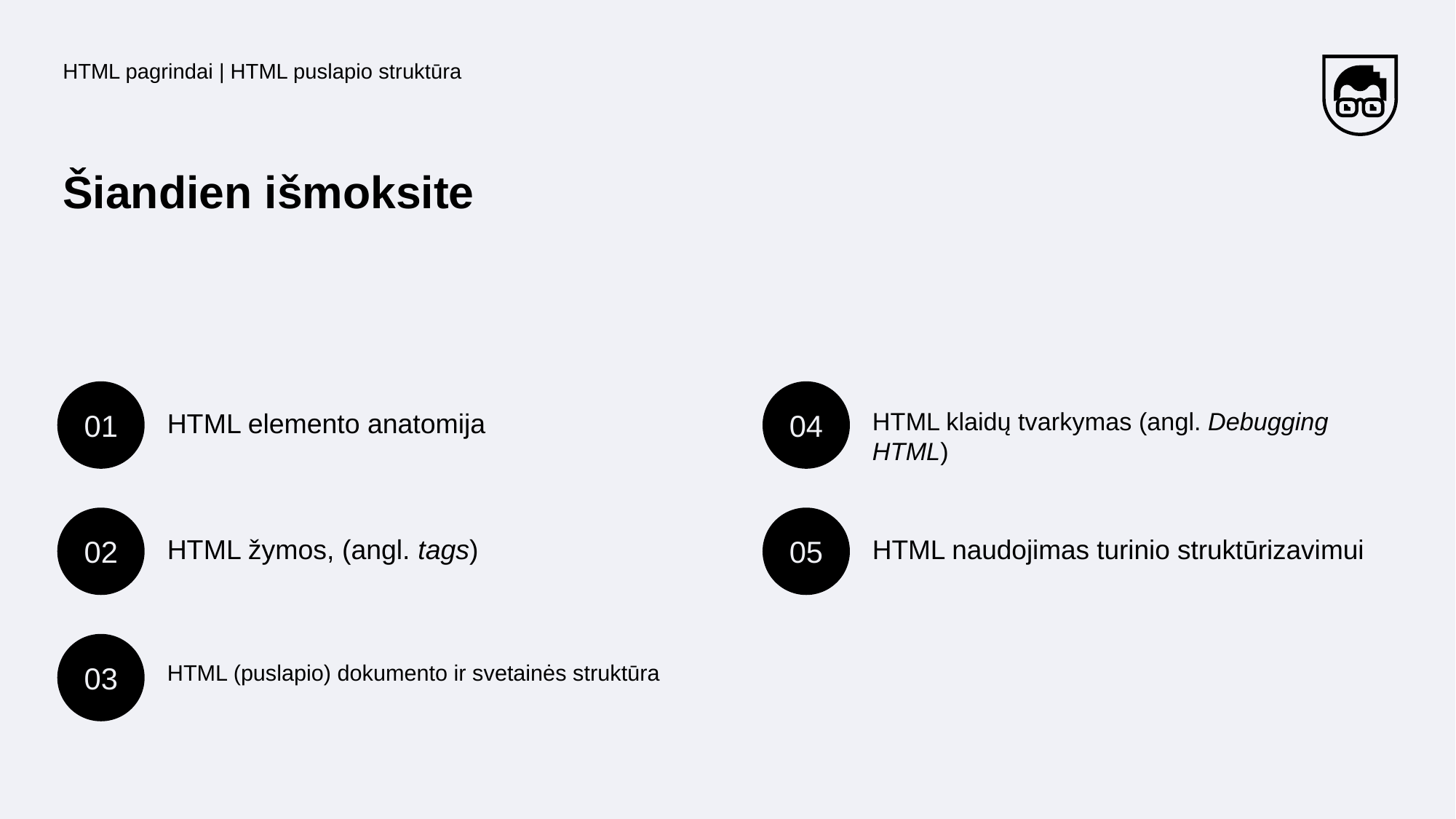

HTML pagrindai | HTML puslapio struktūra
# Šiandien išmoksite

01

04
HTML elemento anatomija
HTML klaidų tvarkymas (angl. Debugging HTML)

02

05
HTML žymos, (angl. tags)
HTML naudojimas turinio struktūrizavimui

03
HTML (puslapio) dokumento ir svetainės struktūra